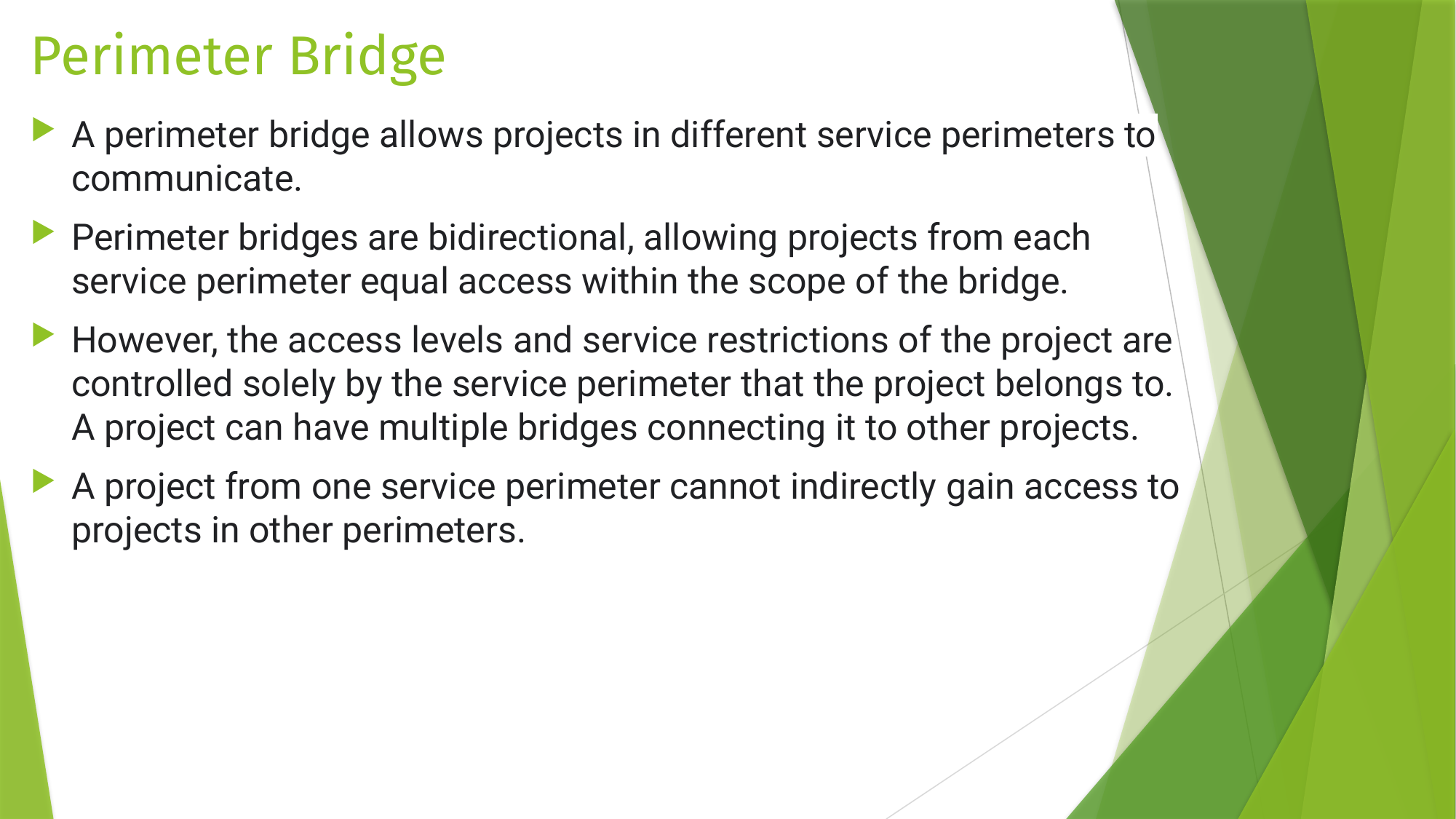

# Perimeter Bridge
A perimeter bridge allows projects in different service perimeters to communicate.
Perimeter bridges are bidirectional, allowing projects from each service perimeter equal access within the scope of the bridge.
However, the access levels and service restrictions of the project are controlled solely by the service perimeter that the project belongs to. A project can have multiple bridges connecting it to other projects.
A project from one service perimeter cannot indirectly gain access to projects in other perimeters.